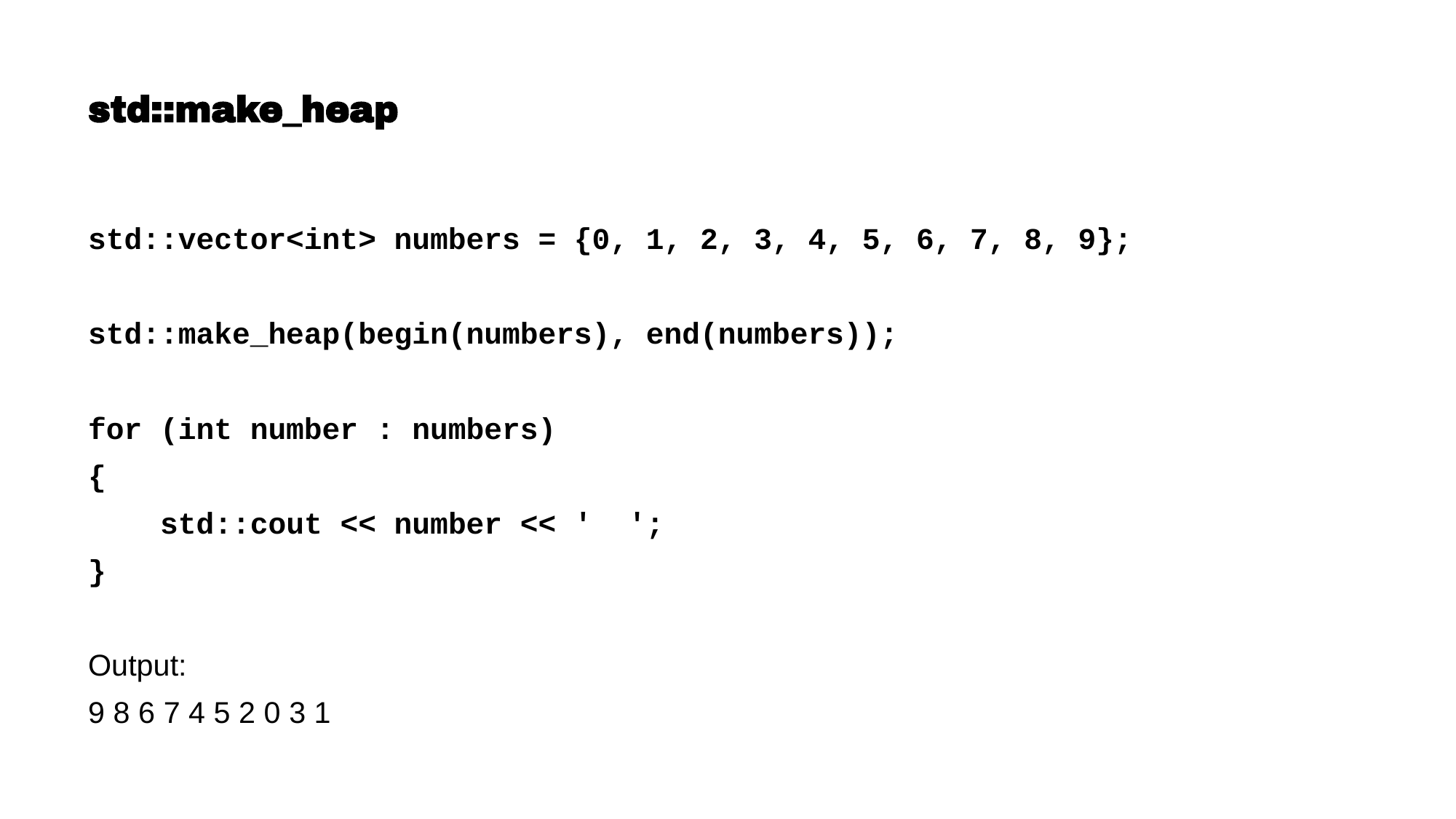

# std::make_heap
std::vector<int> numbers = {0, 1, 2, 3, 4, 5, 6, 7, 8, 9};

std::make_heap(begin(numbers), end(numbers));

for (int number : numbers)
{
    std::cout << number << '  ';
}

Output:
9 8 6 7 4 5 2 0 3 1